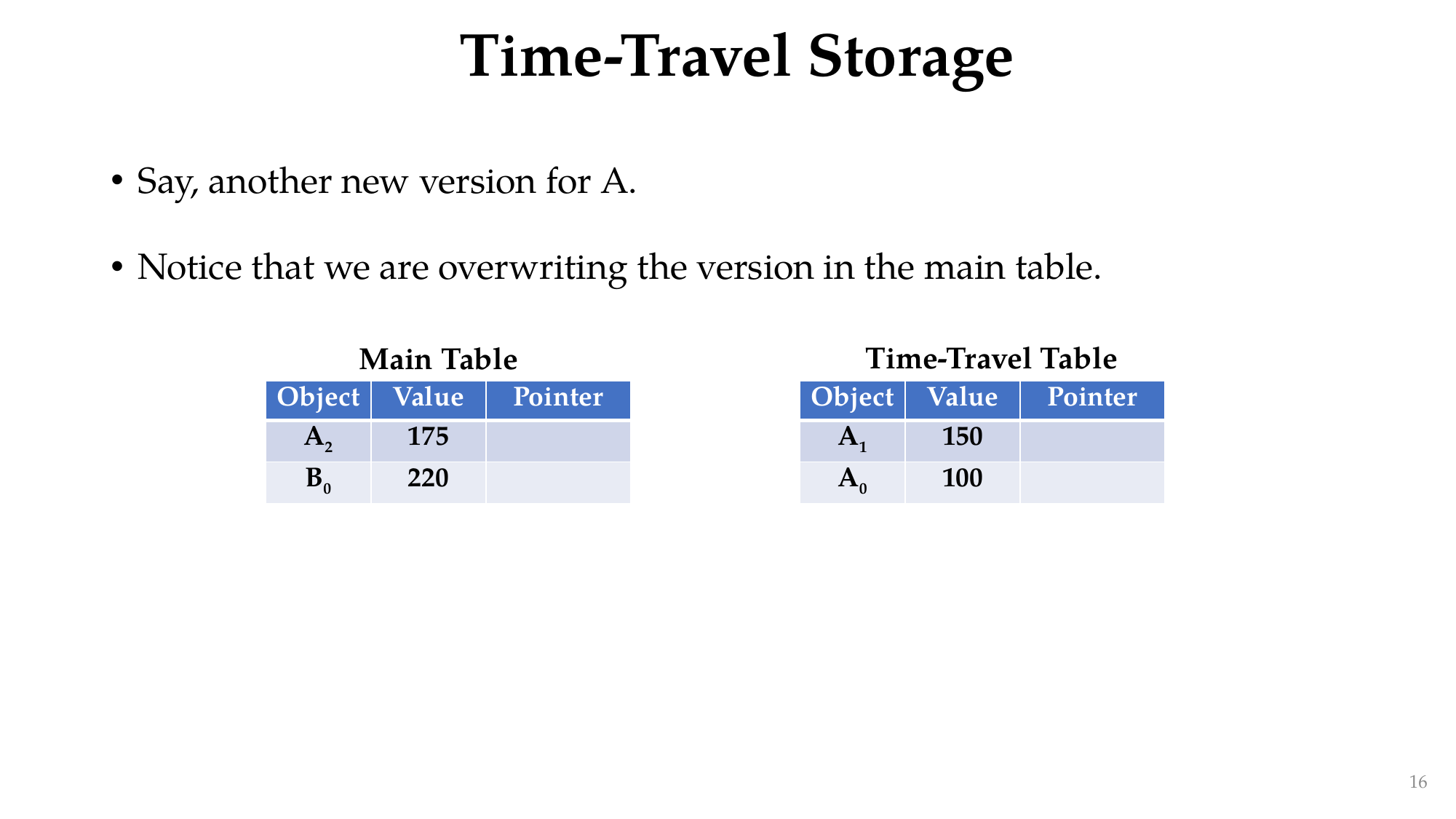

# Time-Travel Storage
Say, another new version for A.

Notice that we are overwriting the version in the main table.
Time-Travel Table
Main Table
| Object | Value | Pointer |
| --- | --- | --- |
| A2 | 175 |  |
| B0 | 220 |  |
| Object | Value | Pointer |
| --- | --- | --- |
| A1 | 150 |  |
| A0 | 100 |  |
16